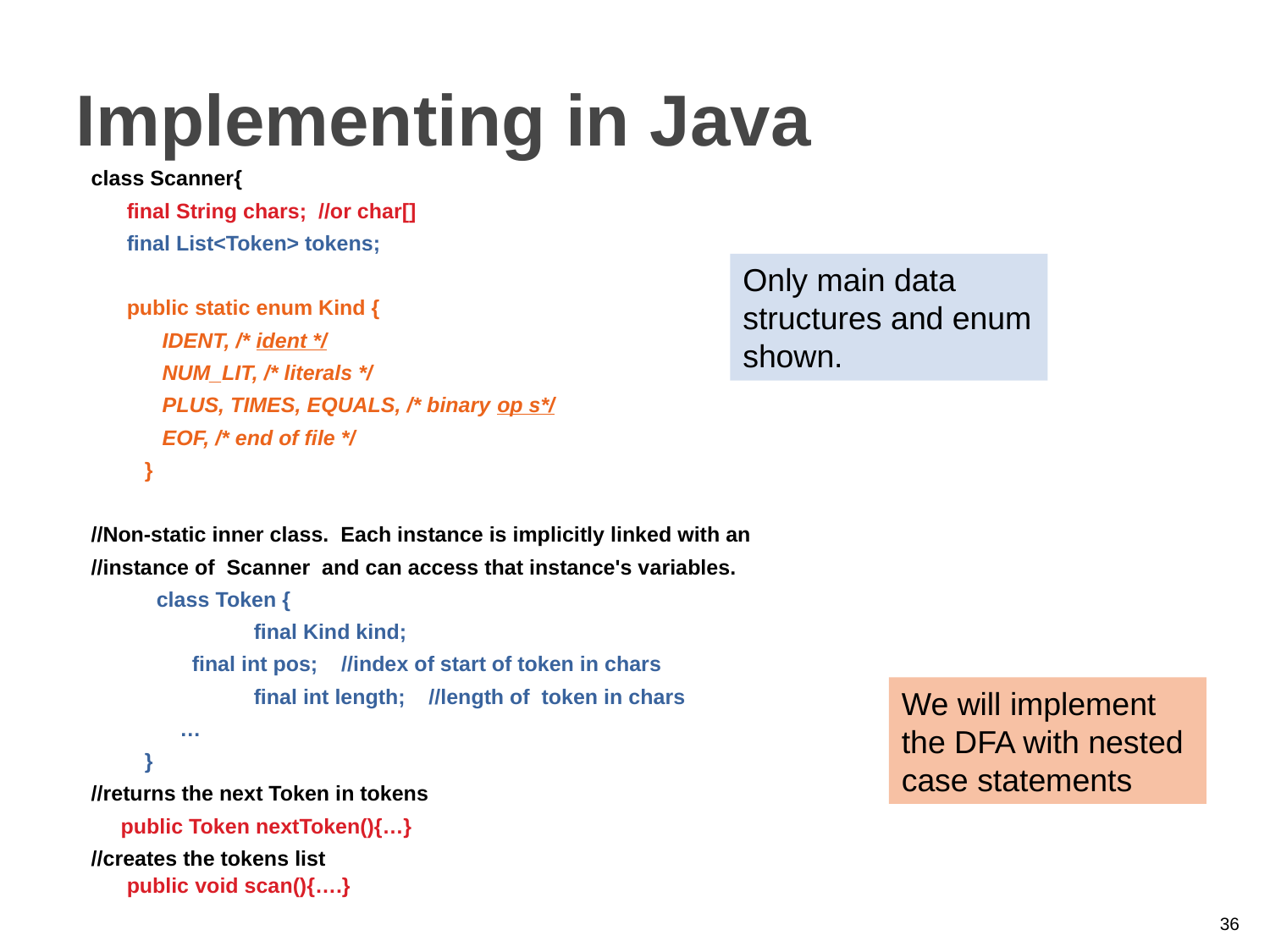

# Implementing in Java
class Scanner{
	final String chars;  //or char[]
	final List<Token> tokens;

	public static enum Kind {
            IDENT, /* ident */
            NUM_LIT, /* literals */
            PLUS, TIMES, EQUALS, /* binary op s*/
            EOF, /* end of file */
         }

//Non-static inner class.  Each instance is implicitly linked with an
//instance of  Scanner  and can access that instance's variables.
           class Token {
		final Kind kind;
                 final int pos;    //index of start of token in chars
		final int length;    //length of  token in chars
               …
         }
//returns the next Token in tokens
     public Token nextToken(){…}
//creates the tokens list
      public void scan(){….}

Only main data structures and enum shown.
We will implement the DFA with nested case statements
36